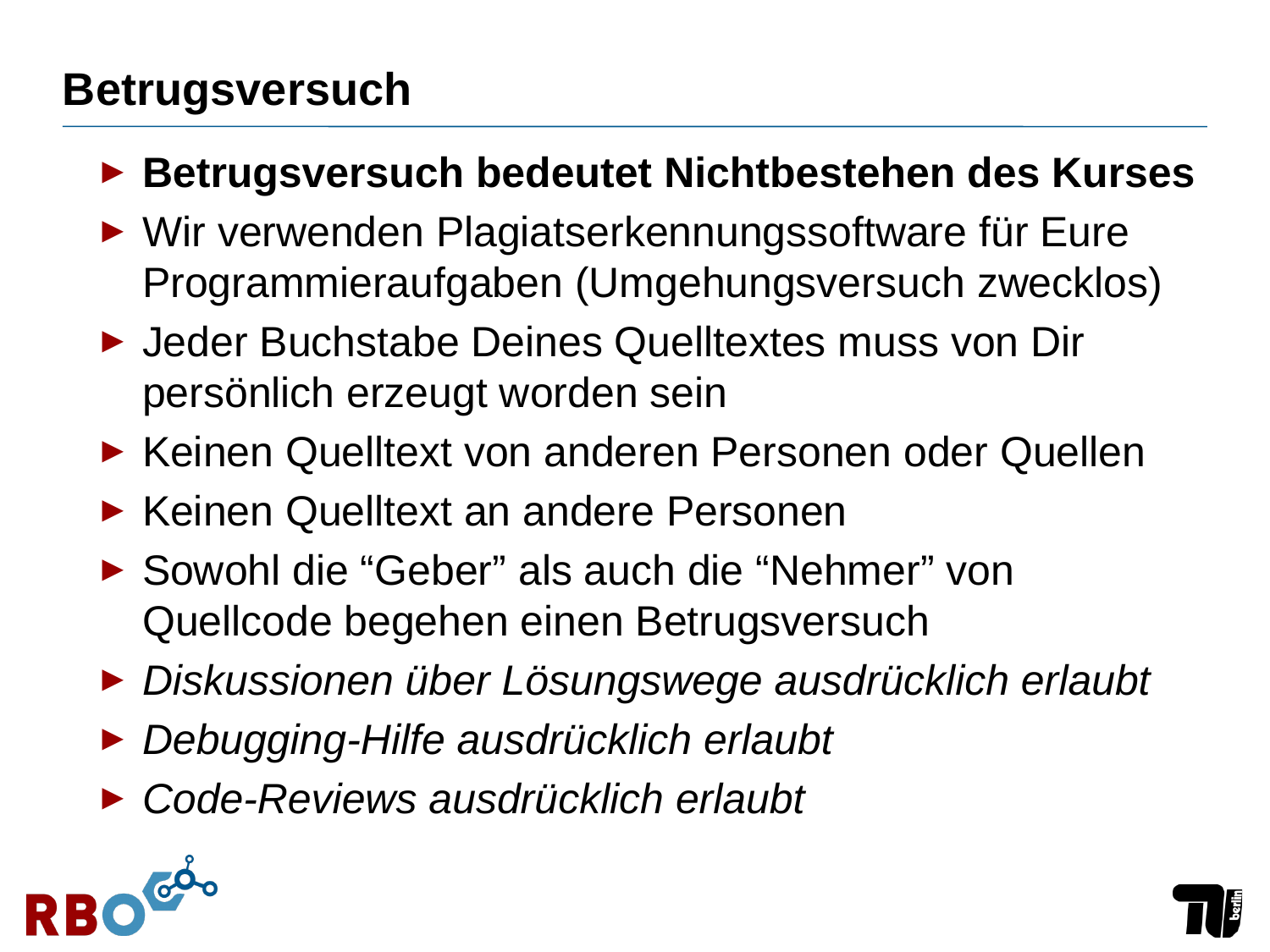

# Betrugsversuch
Betrugsversuch bedeutet Nichtbestehen des Kurses
Wir verwenden Plagiatserkennungssoftware für Eure Programmieraufgaben (Umgehungsversuch zwecklos)
Jeder Buchstabe Deines Quelltextes muss von Dir persönlich erzeugt worden sein
Keinen Quelltext von anderen Personen oder Quellen
Keinen Quelltext an andere Personen
Sowohl die “Geber” als auch die “Nehmer” von Quellcode begehen einen Betrugsversuch
Diskussionen über Lösungswege ausdrücklich erlaubt
Debugging-Hilfe ausdrücklich erlaubt
Code-Reviews ausdrücklich erlaubt